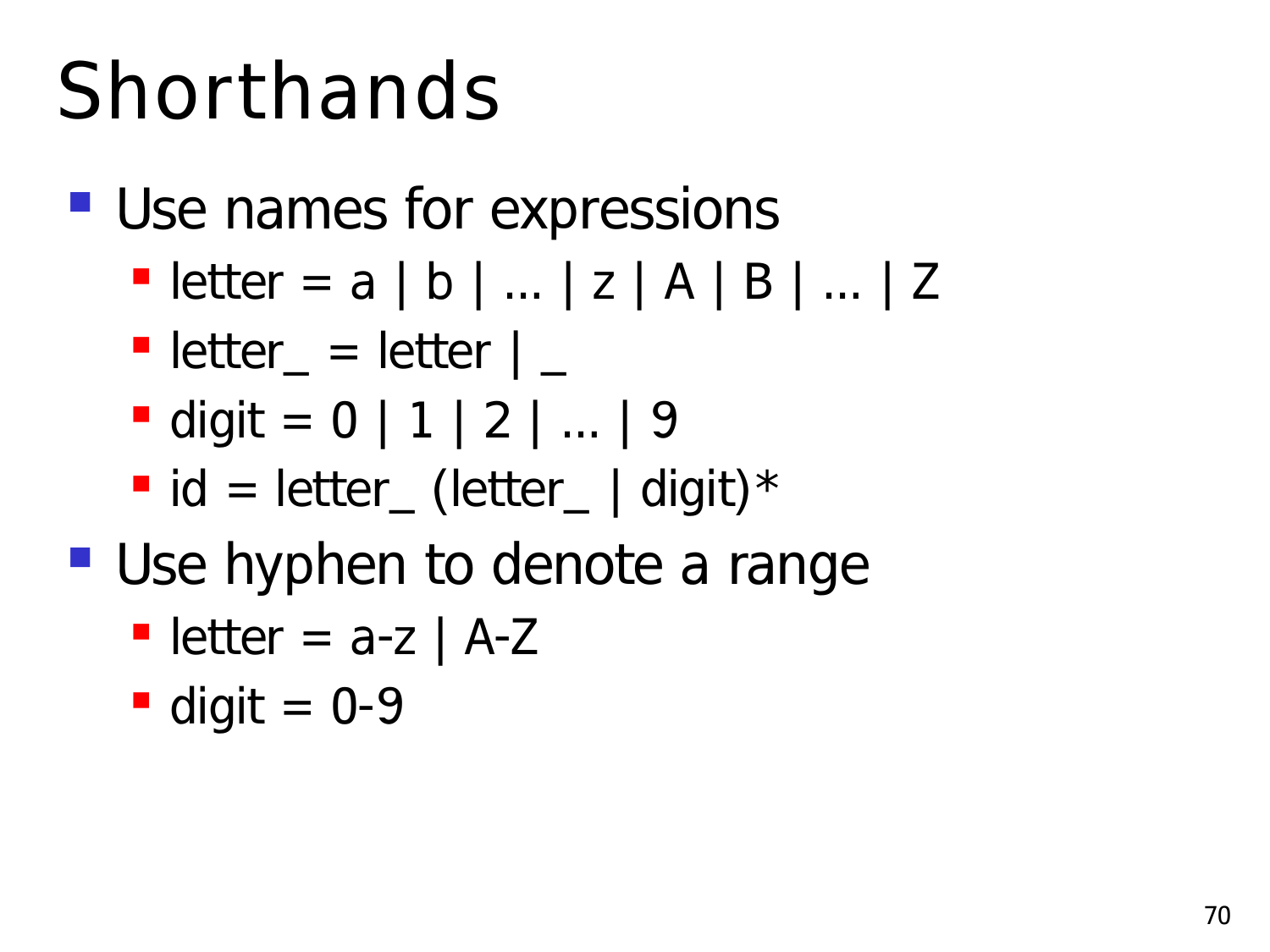

# Shorthands
Use names for expressions
letter = a | b | … | z | A | B | … | Z
letter_ = letter | _
digit = 0 | 1 | 2 | … | 9
id = letter_ (letter_ | digit)*
Use hyphen to denote a range
letter = a-z | A-Z
digit = 0-9
70